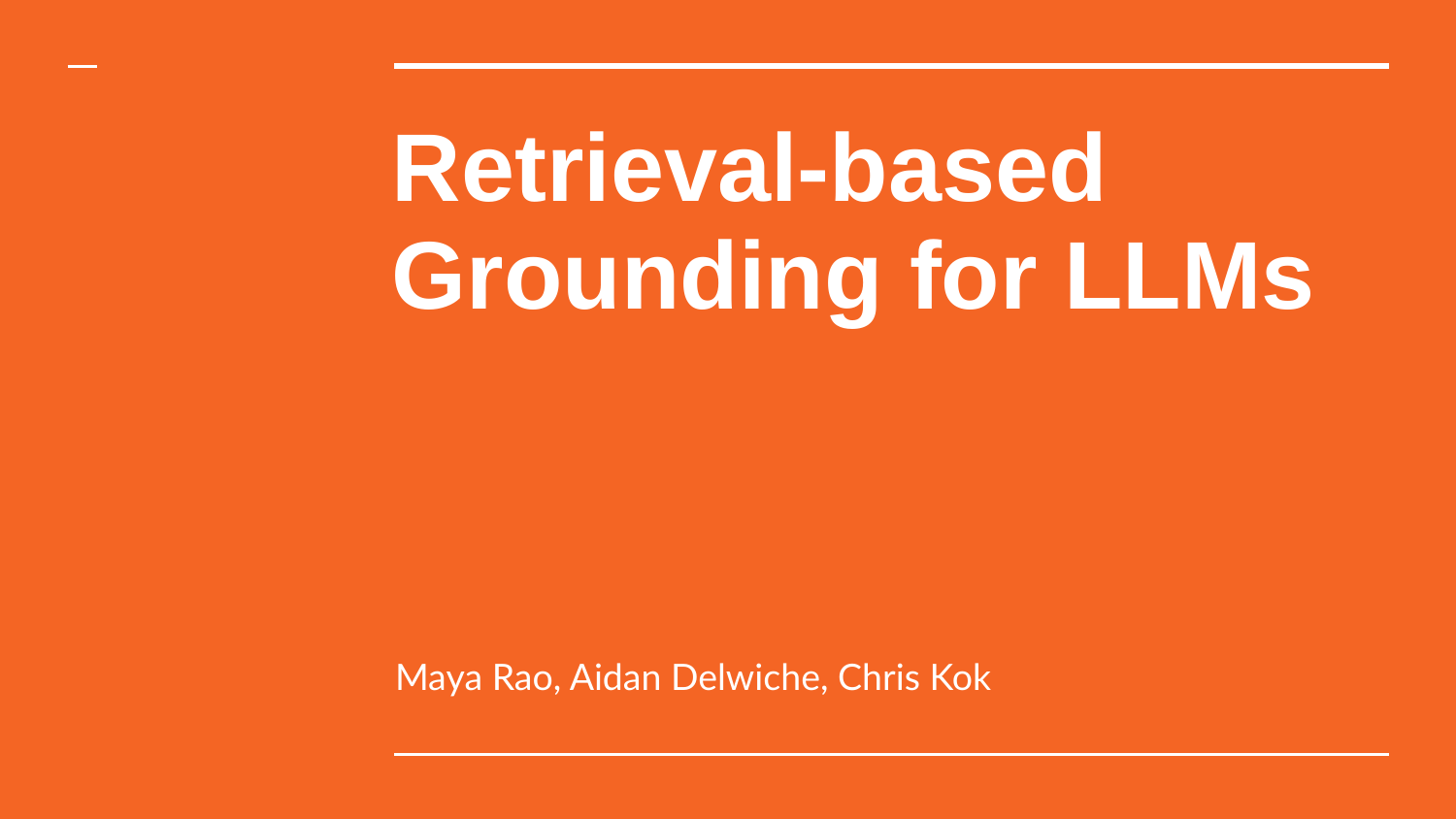

# Retrieval-based Grounding for LLMs
Maya Rao, Aidan Delwiche, Chris Kok